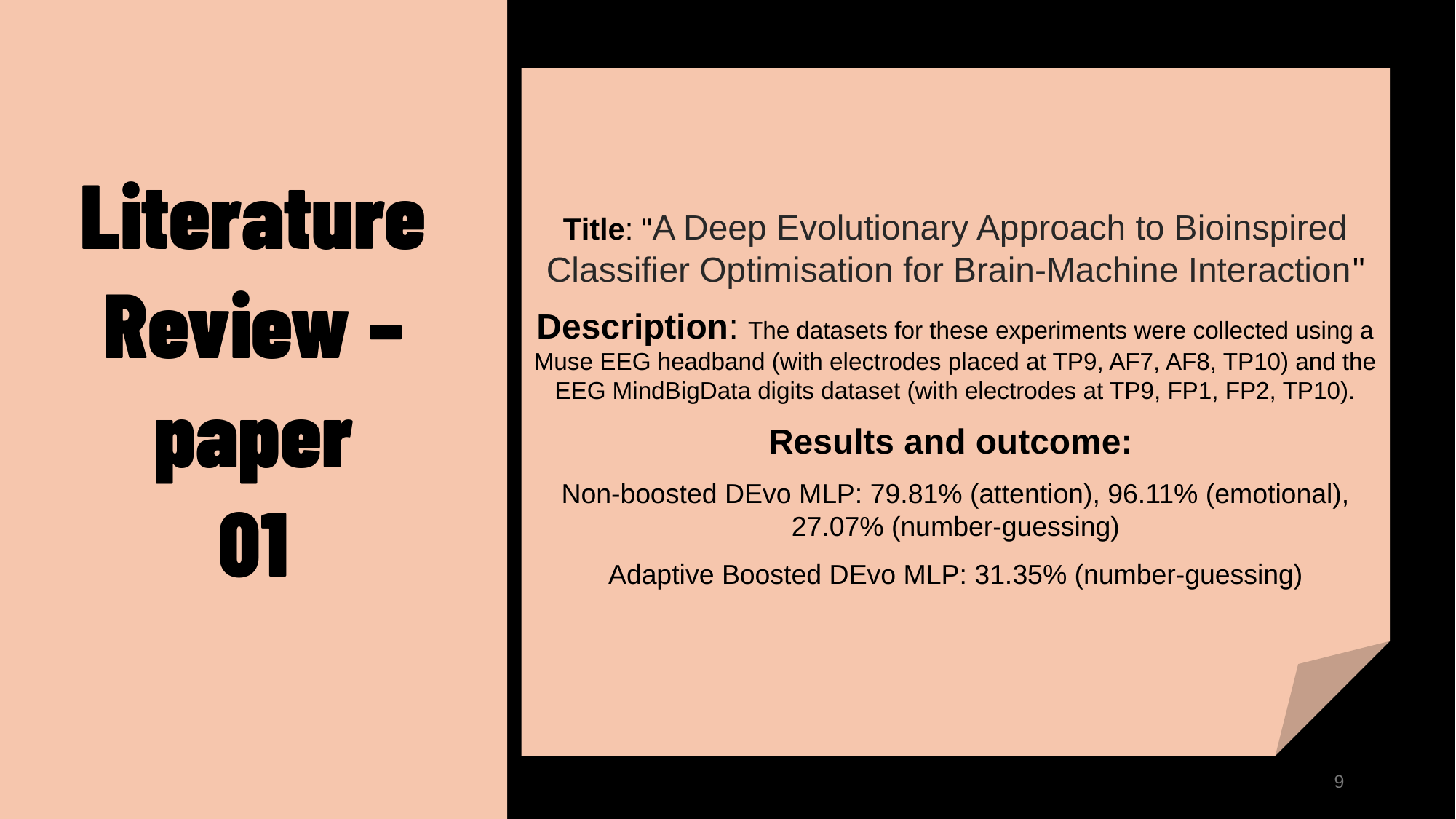

Literature Review – paper
01

Title: "A Deep Evolutionary Approach to Bioinspired Classifier Optimisation for Brain-Machine Interaction"
Description: The datasets for these experiments were collected using a Muse EEG headband (with electrodes placed at TP9, AF7, AF8, TP10) and the EEG MindBigData digits dataset (with electrodes at TP9, FP1, FP2, TP10).
Results and outcome:
Non-boosted DEvo MLP: 79.81% (attention), 96.11% (emotional), 27.07% (number-guessing)
Adaptive Boosted DEvo MLP: 31.35% (number-guessing)
9